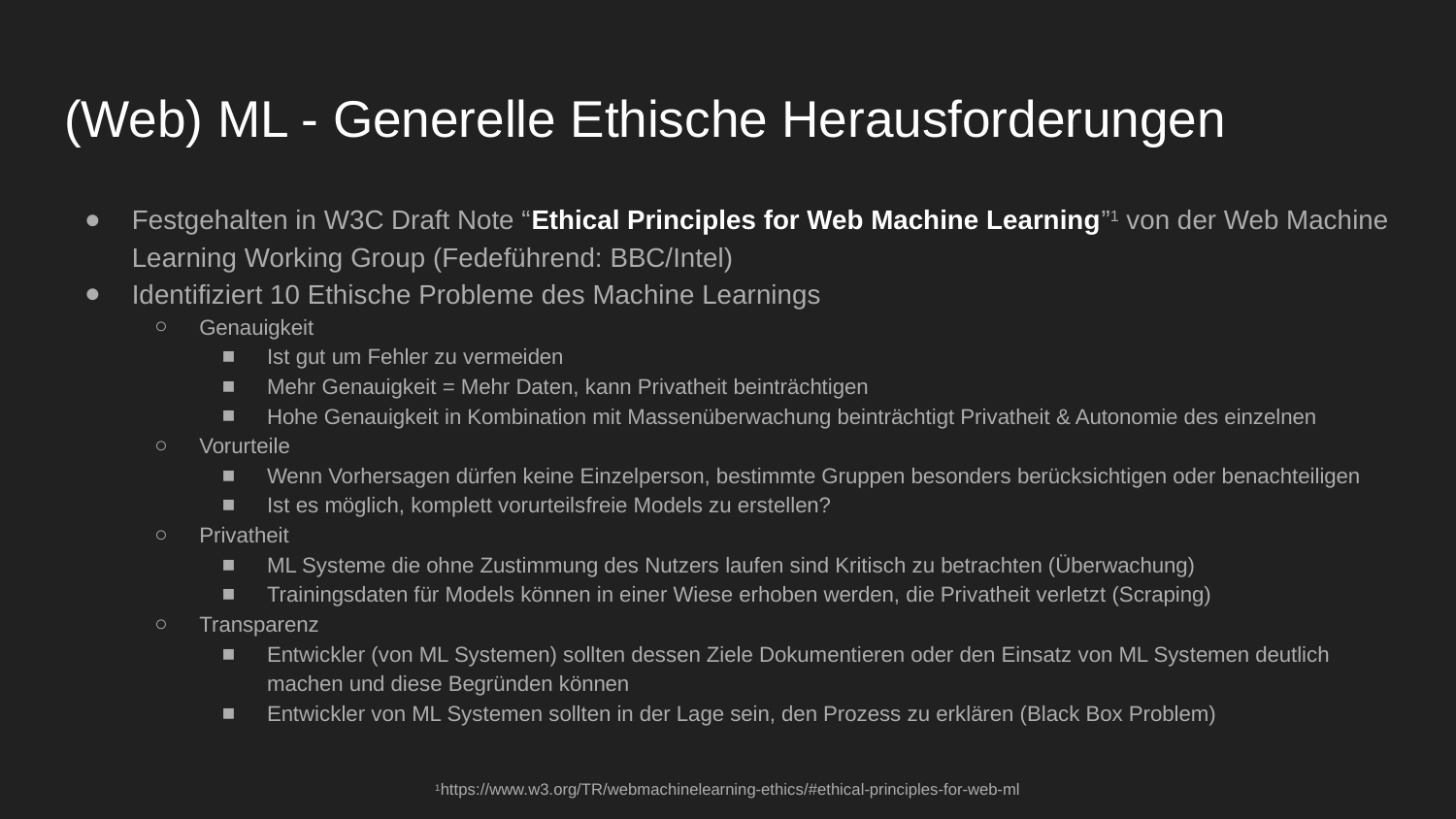

# (Web) ML - Generelle Ethische Herausforderungen
Festgehalten in W3C Draft Note “Ethical Principles for Web Machine Learning”1 von der Web Machine Learning Working Group (Fedeführend: BBC/Intel)
Identifiziert 10 Ethische Probleme des Machine Learnings
Genauigkeit
Ist gut um Fehler zu vermeiden
Mehr Genauigkeit = Mehr Daten, kann Privatheit beinträchtigen
Hohe Genauigkeit in Kombination mit Massenüberwachung beinträchtigt Privatheit & Autonomie des einzelnen
Vorurteile
Wenn Vorhersagen dürfen keine Einzelperson, bestimmte Gruppen besonders berücksichtigen oder benachteiligen
Ist es möglich, komplett vorurteilsfreie Models zu erstellen?
Privatheit
ML Systeme die ohne Zustimmung des Nutzers laufen sind Kritisch zu betrachten (Überwachung)
Trainingsdaten für Models können in einer Wiese erhoben werden, die Privatheit verletzt (Scraping)
Transparenz
Entwickler (von ML Systemen) sollten dessen Ziele Dokumentieren oder den Einsatz von ML Systemen deutlich machen und diese Begründen können
Entwickler von ML Systemen sollten in der Lage sein, den Prozess zu erklären (Black Box Problem)
1https://www.w3.org/TR/webmachinelearning-ethics/#ethical-principles-for-web-ml